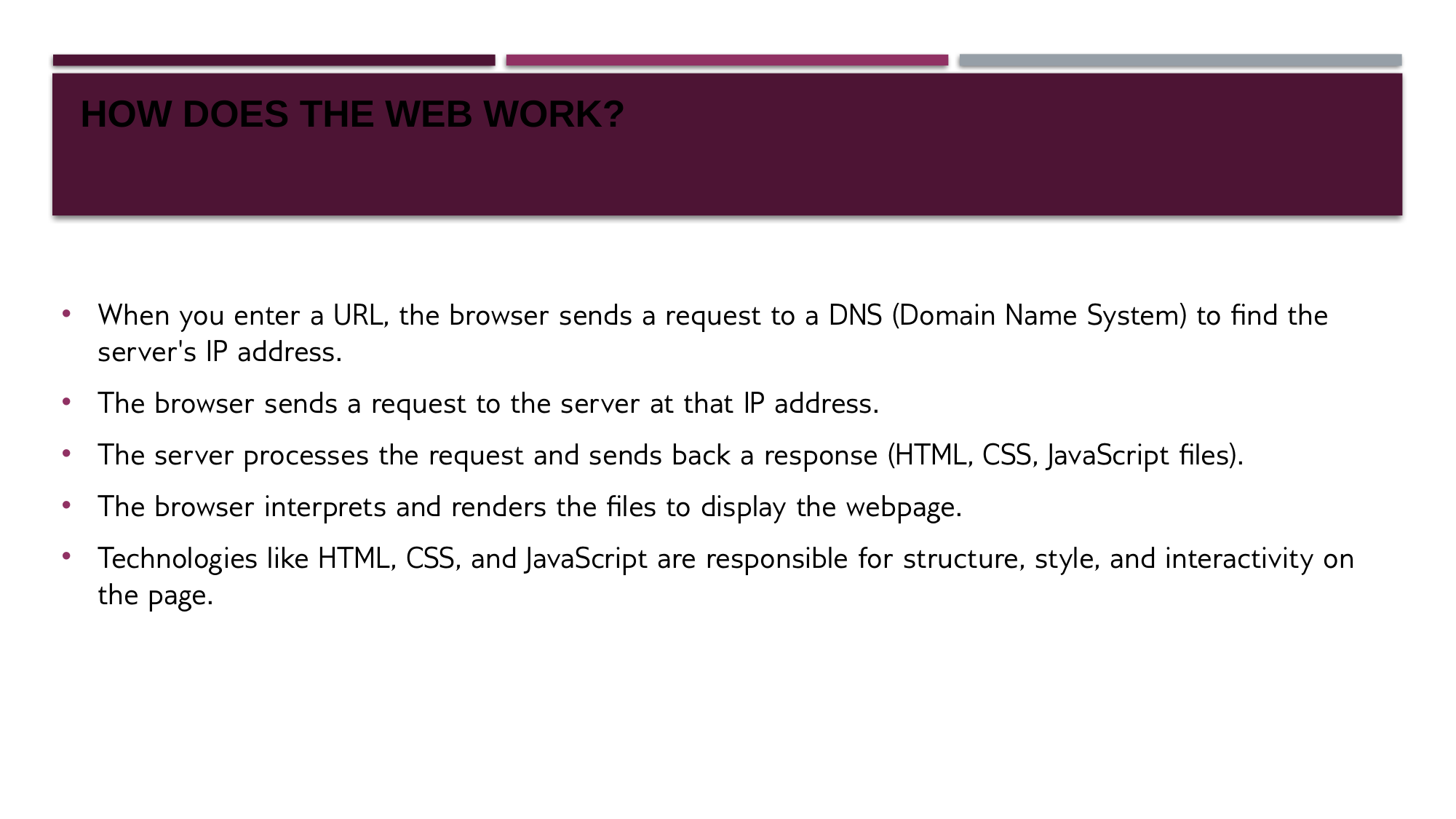

# How Does the Web Work?
When you enter a URL, the browser sends a request to a DNS (Domain Name System) to find the server's IP address.
The browser sends a request to the server at that IP address.
The server processes the request and sends back a response (HTML, CSS, JavaScript files).
The browser interprets and renders the files to display the webpage.
Technologies like HTML, CSS, and JavaScript are responsible for structure, style, and interactivity on the page.